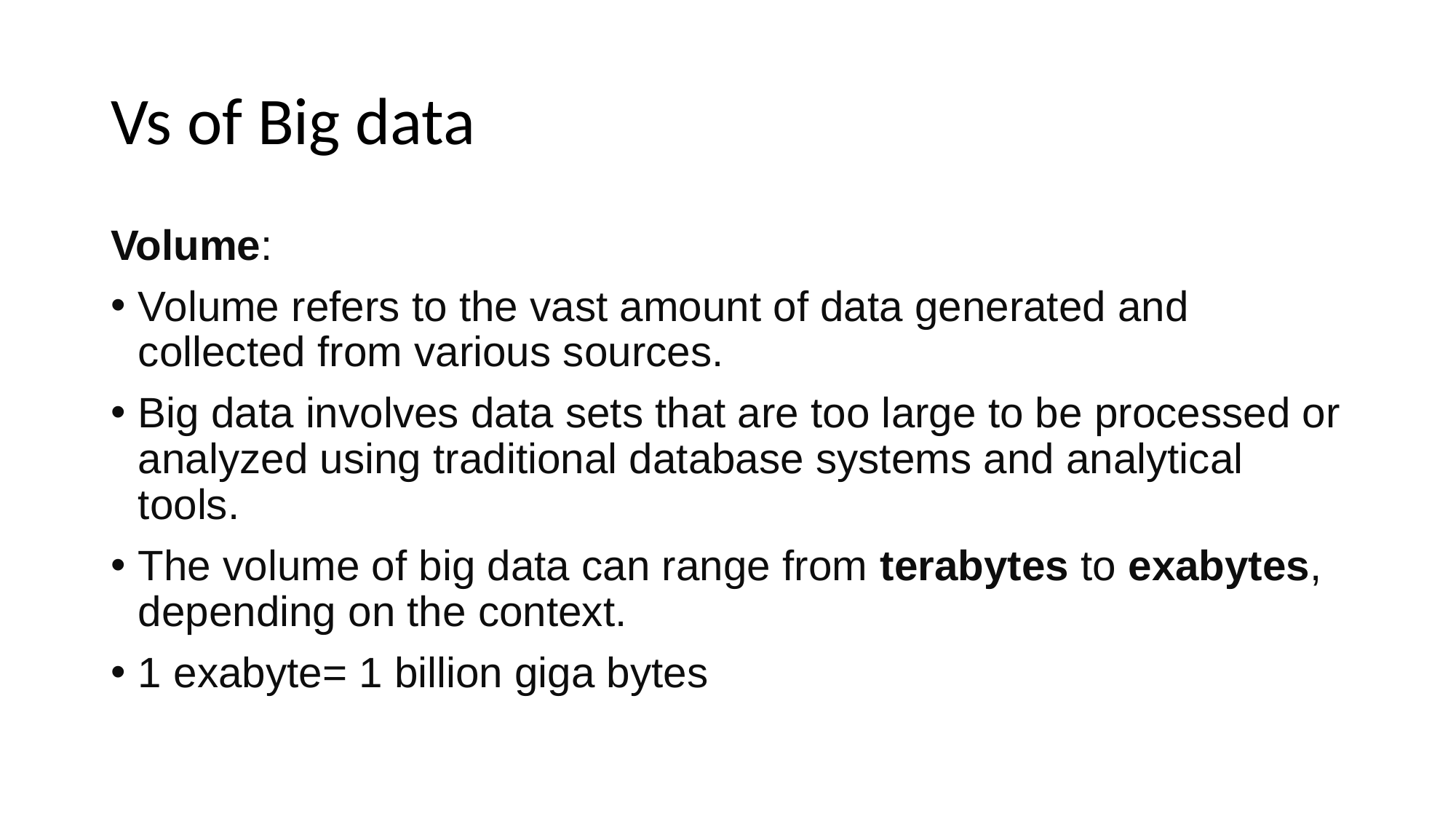

# Vs of Big data
Volume:
Volume refers to the vast amount of data generated and collected from various sources.
Big data involves data sets that are too large to be processed or analyzed using traditional database systems and analytical tools.
The volume of big data can range from terabytes to exabytes, depending on the context.
1 exabyte= 1 billion giga bytes